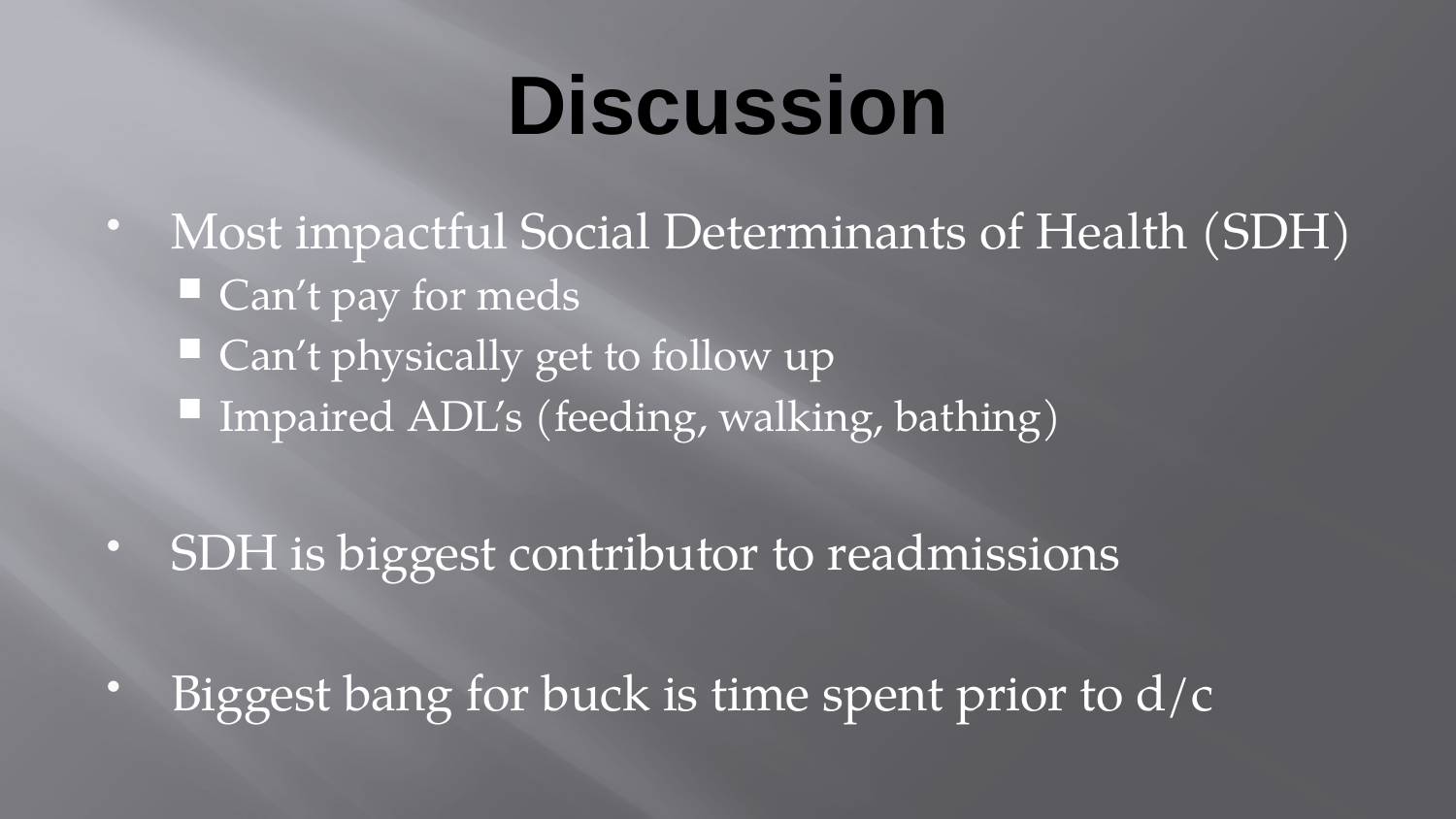

# Discussion
Most impactful Social Determinants of Health (SDH)
Can’t pay for meds
Can’t physically get to follow up
Impaired ADL’s (feeding, walking, bathing)

SDH is biggest contributor to readmissions

Biggest bang for buck is time spent prior to d/c